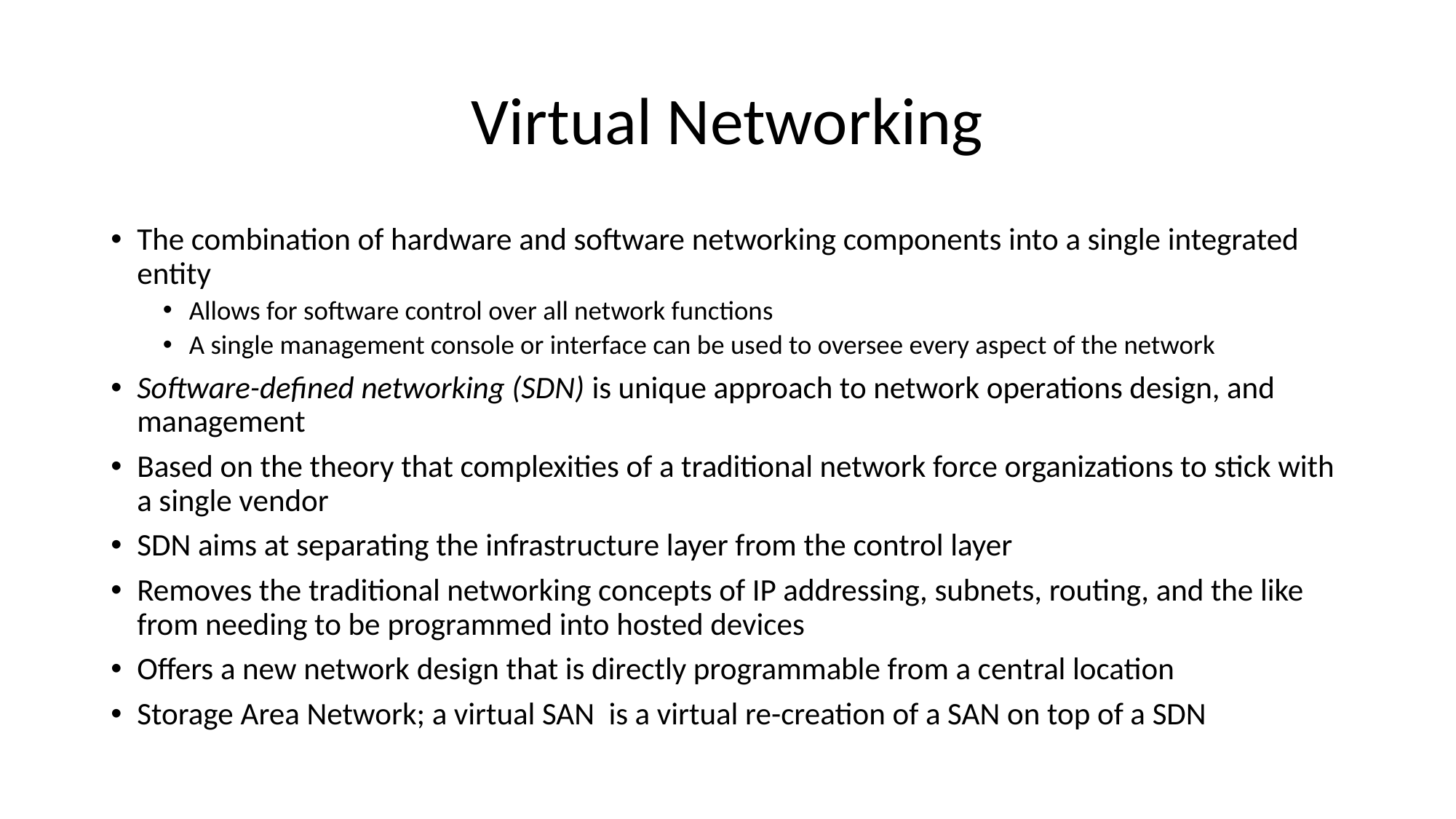

# Virtual Networking
The combination of hardware and software networking components into a single integrated entity
Allows for software control over all network functions
A single management console or interface can be used to oversee every aspect of the network
Software-defined networking (SDN) is unique approach to network operations design, and management
Based on the theory that complexities of a traditional network force organizations to stick with a single vendor
SDN aims at separating the infrastructure layer from the control layer
Removes the traditional networking concepts of IP addressing, subnets, routing, and the like from needing to be programmed into hosted devices
Offers a new network design that is directly programmable from a central location
Storage Area Network; a virtual SAN  is a virtual re-creation of a SAN on top of a SDN